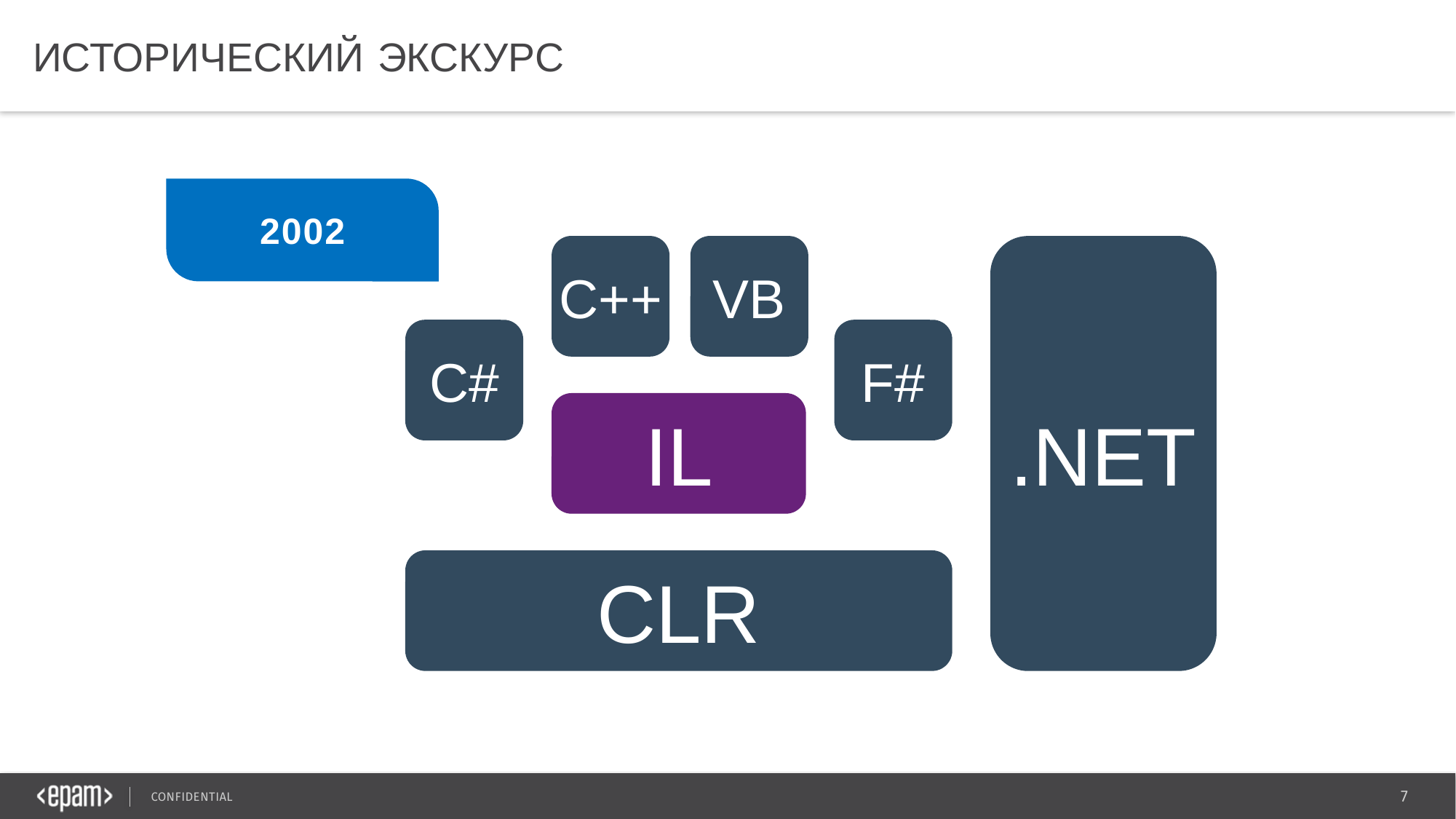

# ИСТОРИЧЕСКИЙ ЭКСКУРС
2002

C++

VB

C#

F#

IL

.NET

CLR